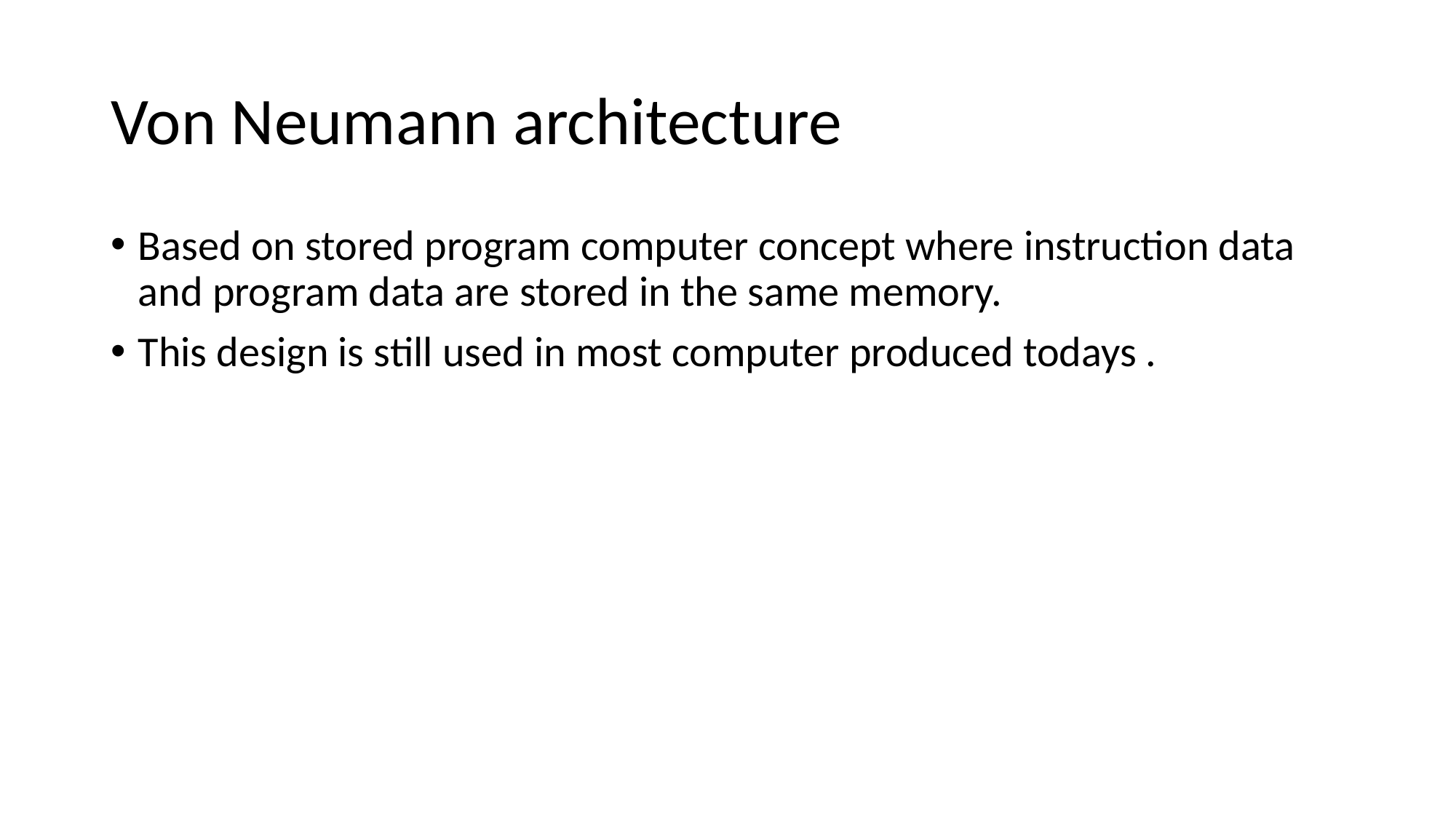

# Von Neumann architecture
Based on stored program computer concept where instruction data and program data are stored in the same memory.
This design is still used in most computer produced todays .